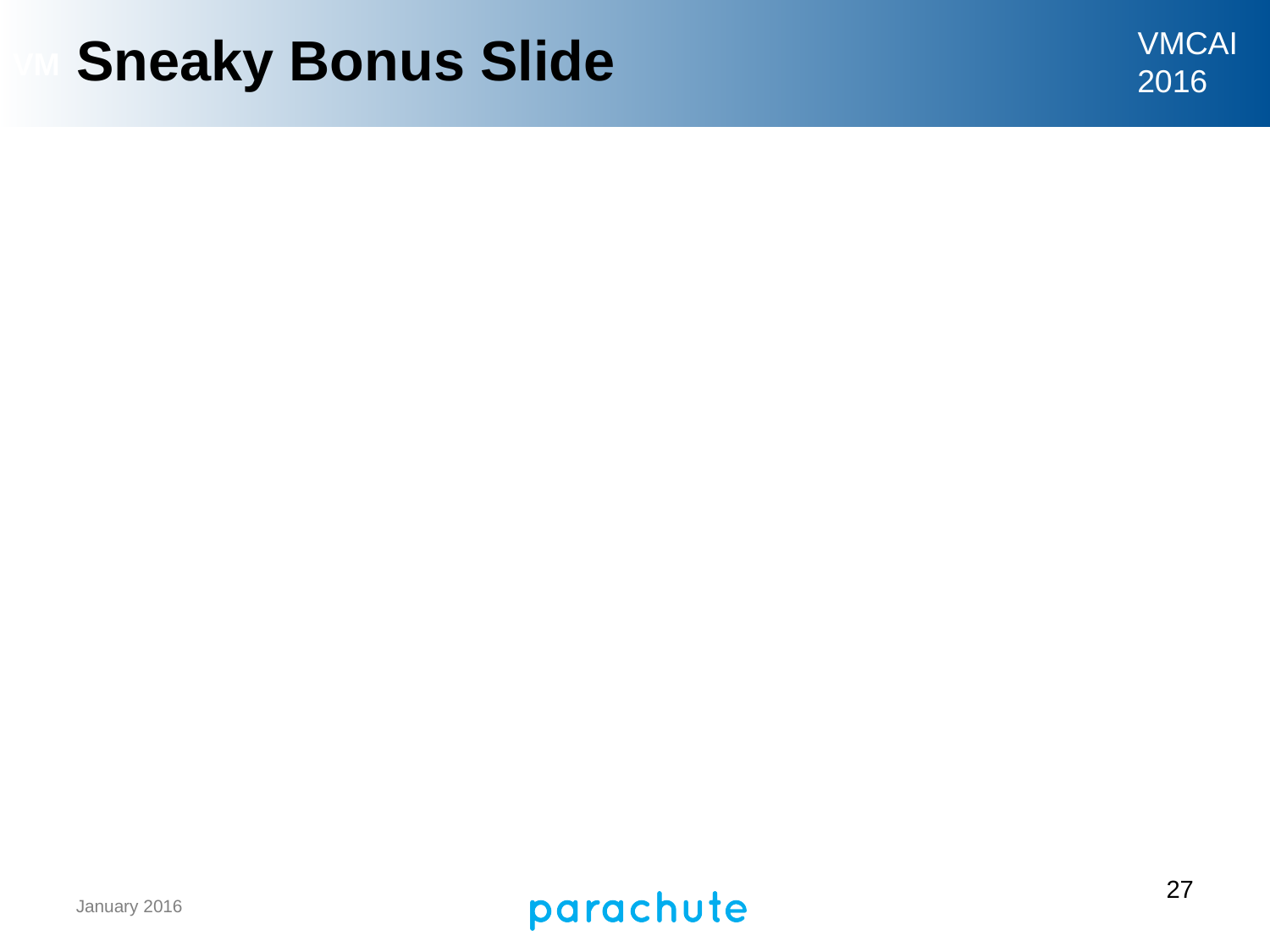

# Sneaky Bonus Slide

27
January 2016